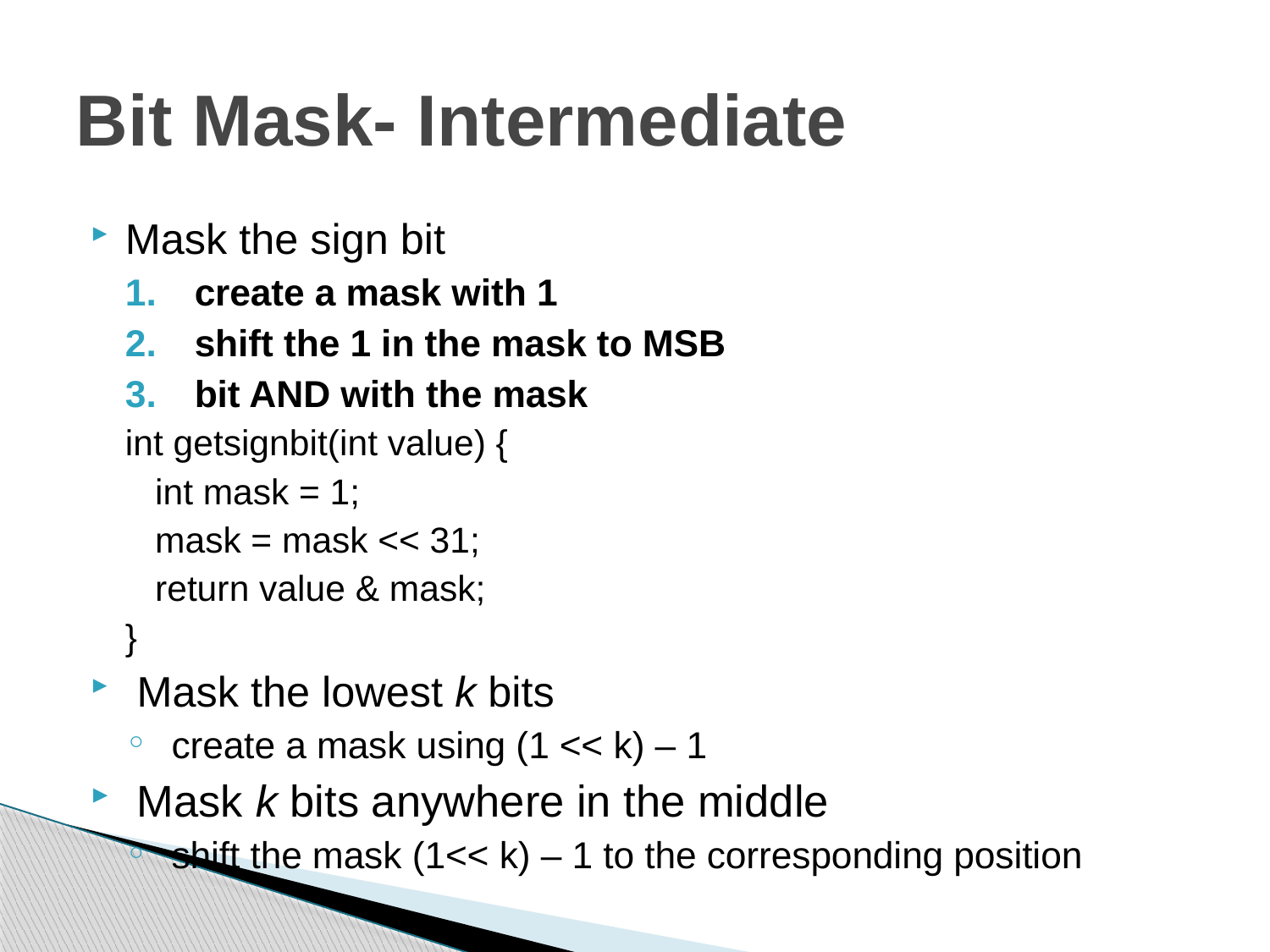

# Bit Mask- Intermediate
Mask the sign bit
create a mask with 1
shift the 1 in the mask to MSB
bit AND with the mask
int getsignbit(int value) {
   int mask = 1;
   mask = mask << 31;
   return value & mask;
}
Mask the lowest k bits
create a mask using (1 << k) – 1
Mask k bits anywhere in the middle
shift the mask (1<< k) – 1 to the corresponding position